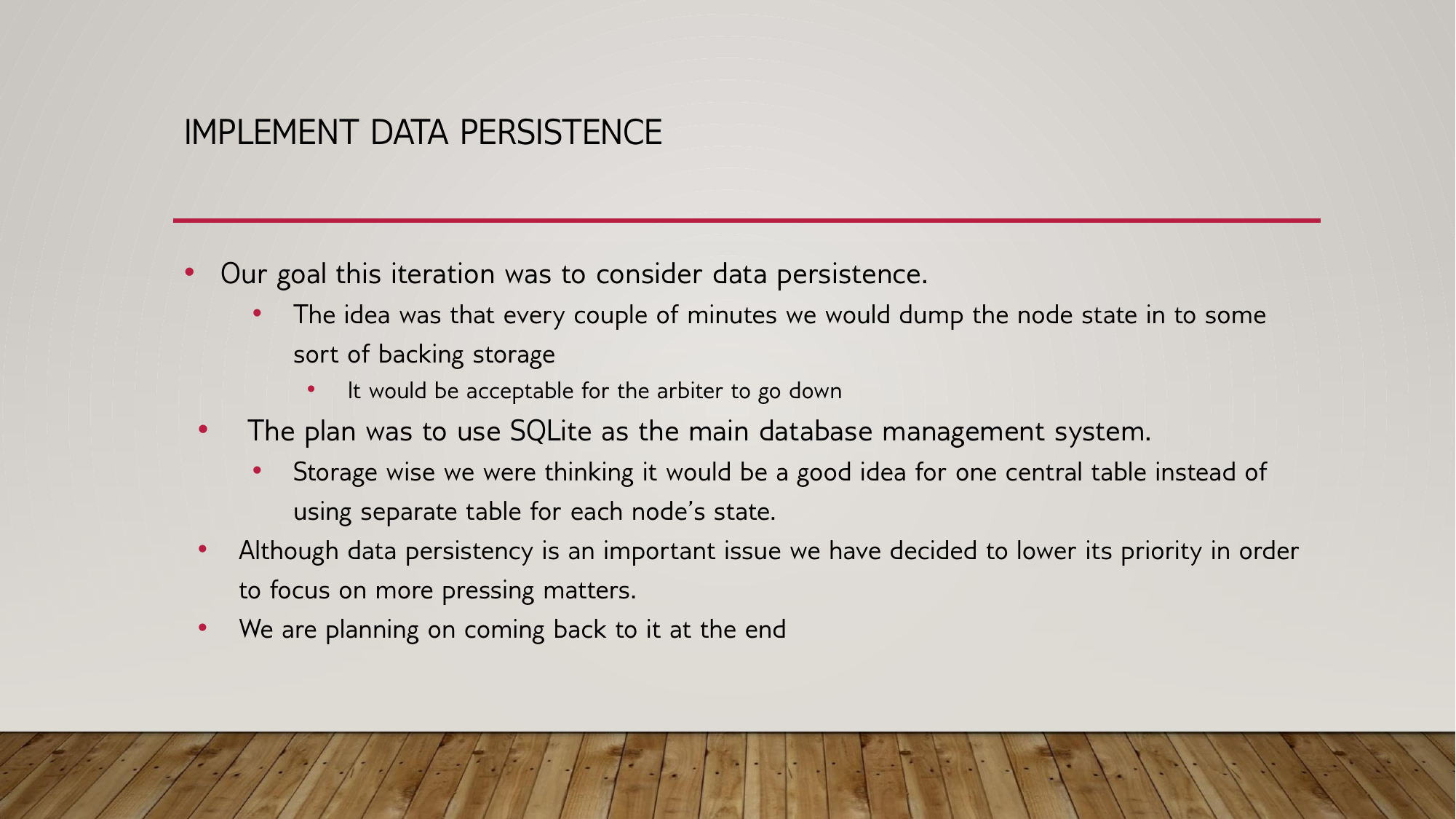

# IMPLEMENT DATA PERSISTENCE
 Our goal this iteration was to consider data persistence.
The idea was that every couple of minutes we would dump the node state in to some sort of backing storage
It would be acceptable for the arbiter to go down
 The plan was to use SQLite as the main database management system.
Storage wise we were thinking it would be a good idea for one central table instead of using separate table for each node’s state.
Although data persistency is an important issue we have decided to lower its priority in order to focus on more pressing matters.
We are planning on coming back to it at the end